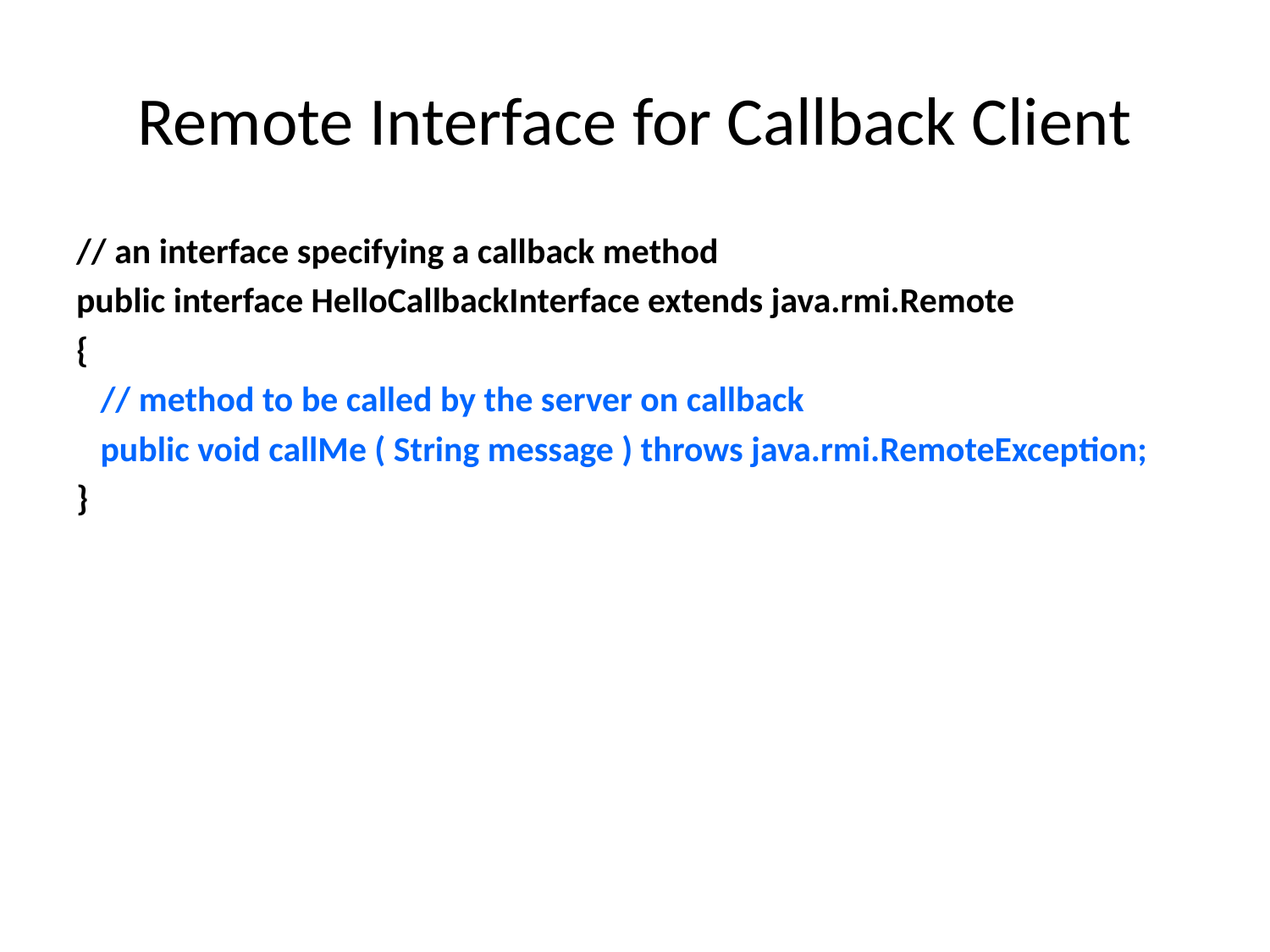

# Remote Interface for Callback Client
// an interface specifying a callback method
public interface HelloCallbackInterface extends java.rmi.Remote
{
   // method to be called by the server on callback
   public void callMe ( String message ) throws java.rmi.RemoteException;
}